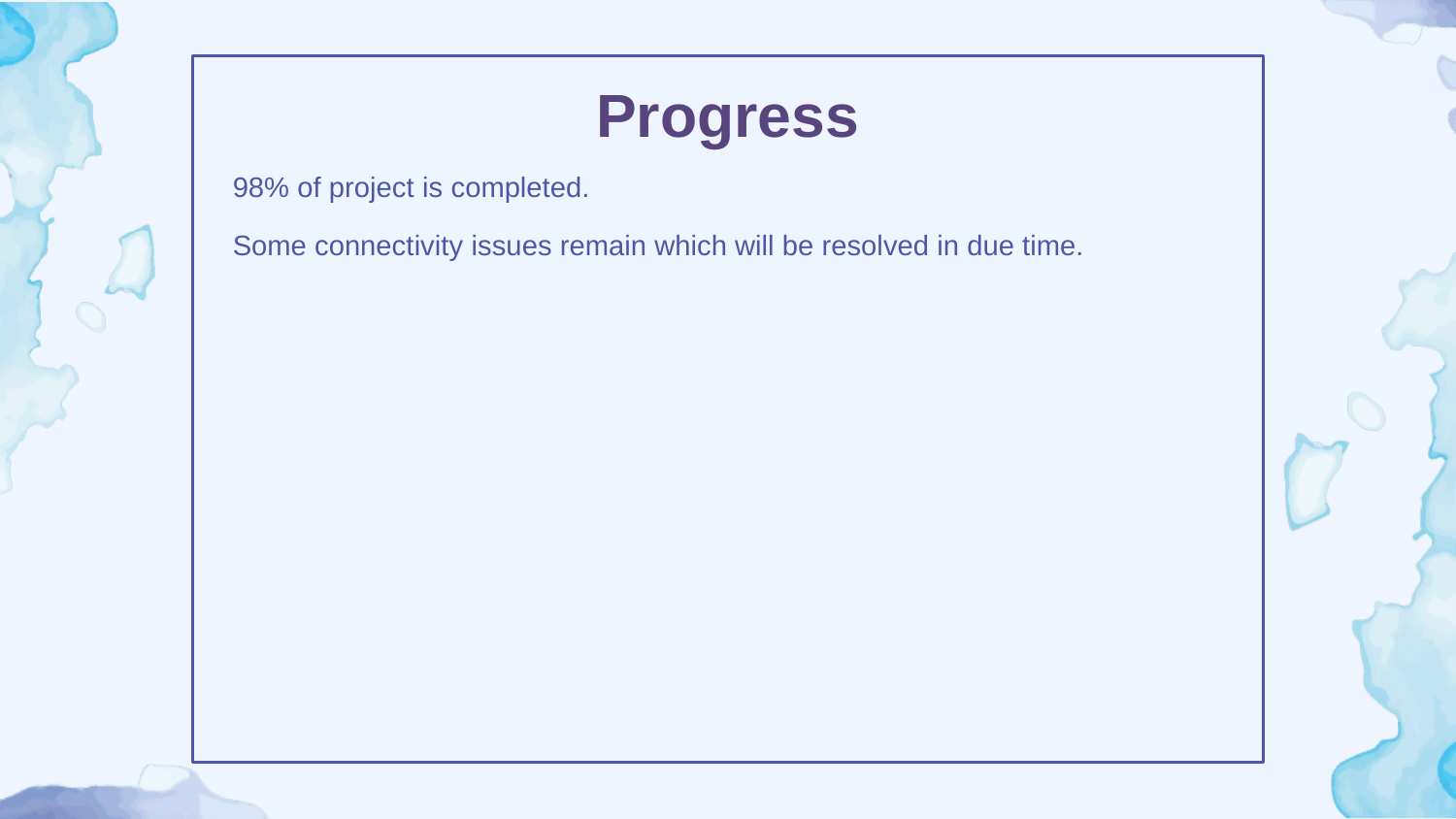

# Progress
98% of project is completed.
Some connectivity issues remain which will be resolved in due time.